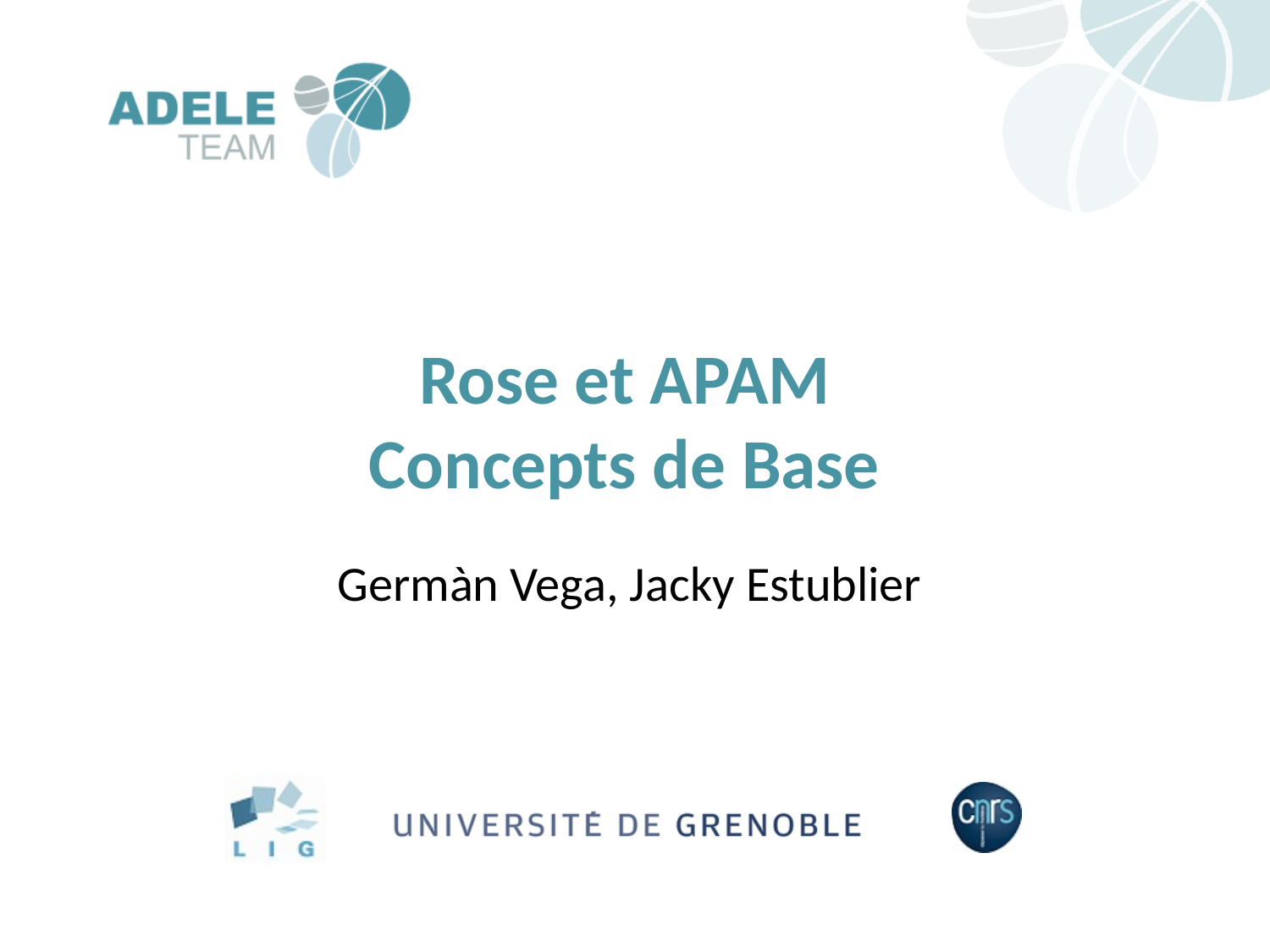

# Rose et APAM Concepts de Base
Germàn Vega, Jacky Estublier